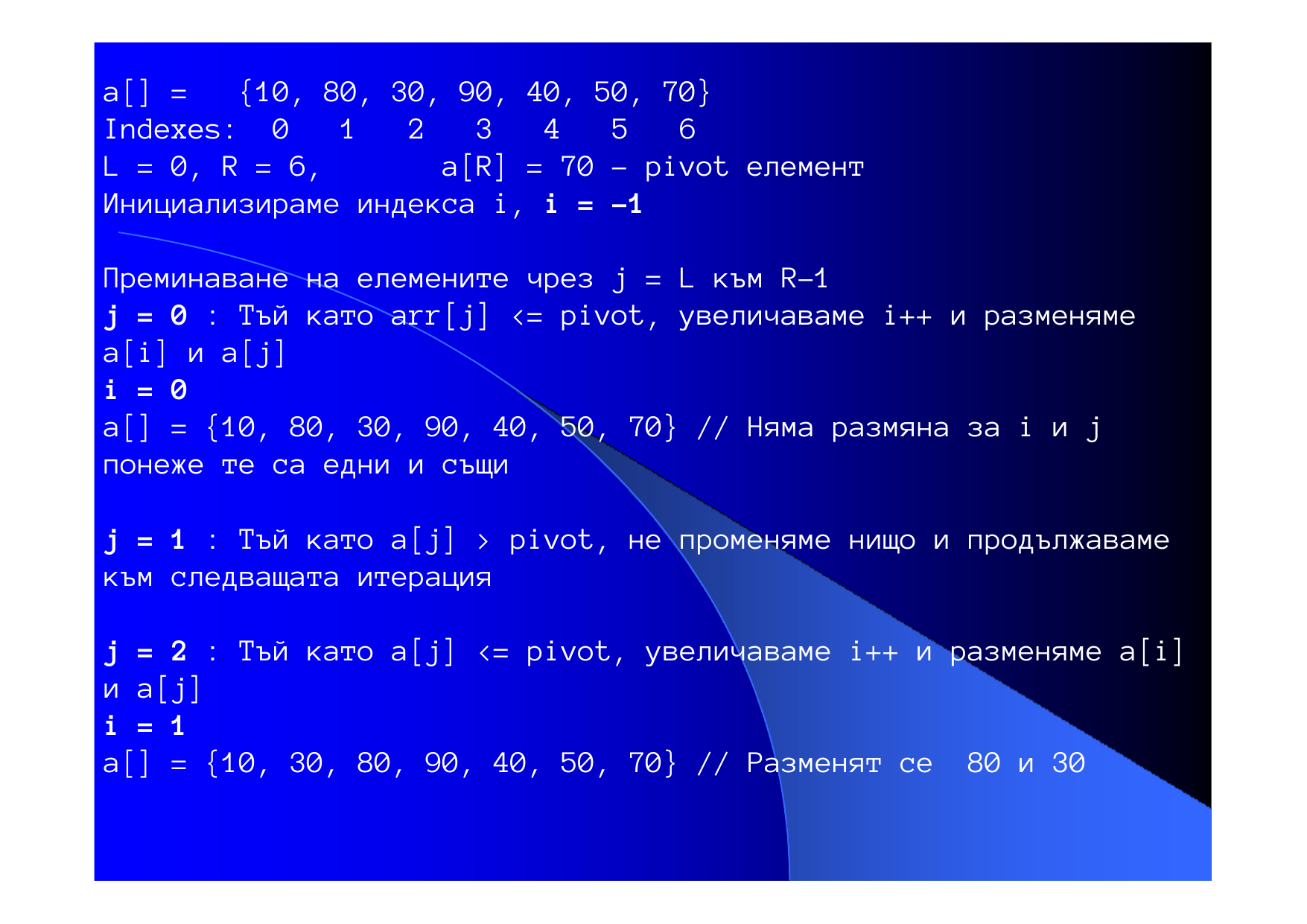

a[] =   {10, 80, 30, 90, 40, 50, 70}
Indexes:  0   1   2   3   4   5   6
L = 0, R = 6,       a[R] = 70 - pivot елемент
Инициализираме индекса i, i = -1

Преминаване на елемените чрез j = L към R-1
j = 0 : Тъй като arr[j] <= pivot, увеличаваме i++ и разменяме a[i] и a[j]
i = 0
a[] = {10, 80, 30, 90, 40, 50, 70} // Няма размяна за i и j понеже те са едни и същи

j = 1 : Тъй като a[j] > pivot, не променяме нищо и продължаваме към следващата итерация

j = 2 : Тъй като a[j] <= pivot, увеличаваме i++ и разменяме a[i] и a[j]
i = 1
a[] = {10, 30, 80, 90, 40, 50, 70} // Разменят се  80 и 30